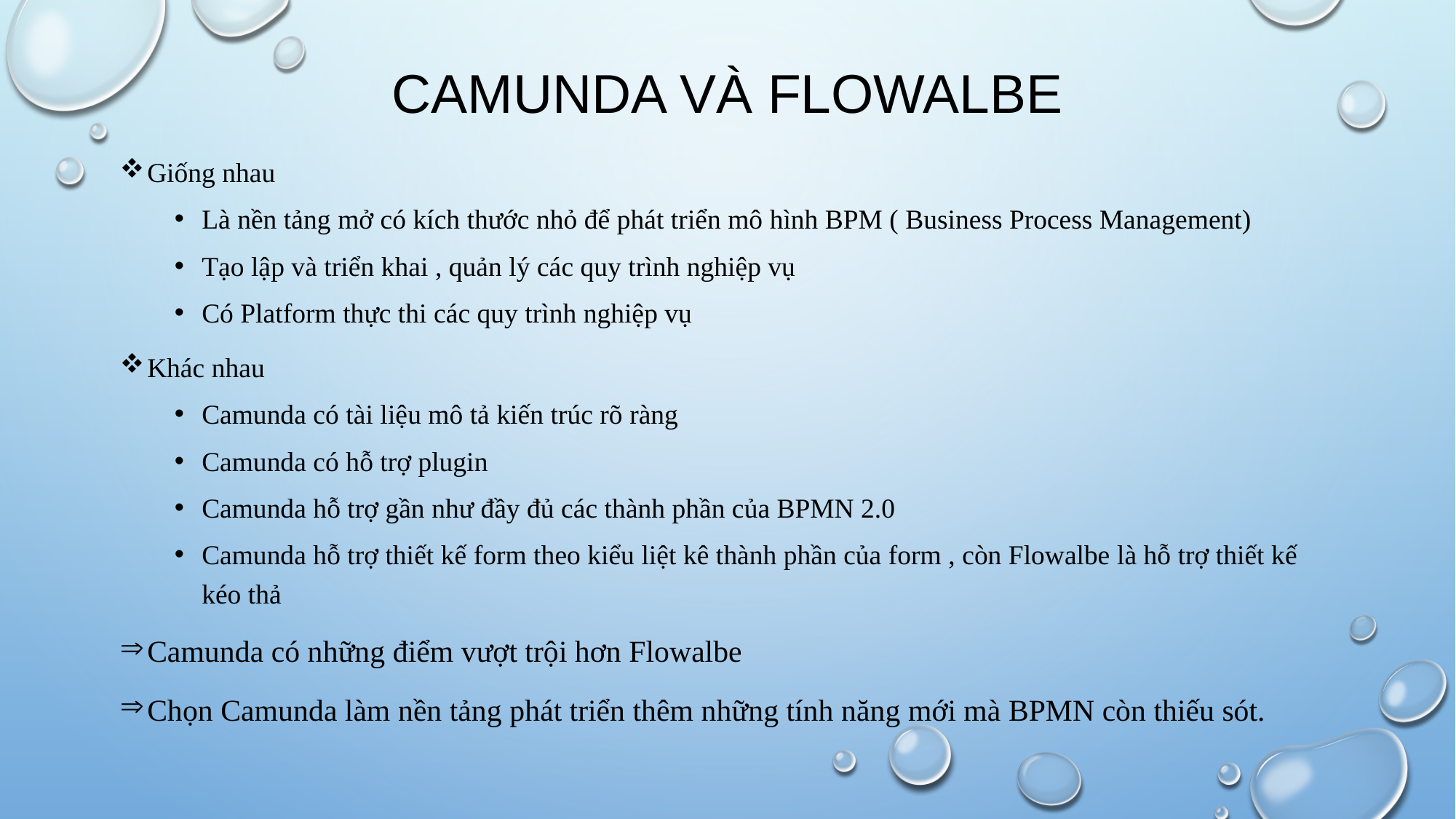

# CAMUNDA và flowalbe
Giống nhau
Là nền tảng mở có kích thước nhỏ để phát triển mô hình BPM ( Business Process Management)
Tạo lập và triển khai , quản lý các quy trình nghiệp vụ
Có Platform thực thi các quy trình nghiệp vụ
Khác nhau
Camunda có tài liệu mô tả kiến trúc rõ ràng
Camunda có hỗ trợ plugin
Camunda hỗ trợ gần như đầy đủ các thành phần của BPMN 2.0
Camunda hỗ trợ thiết kế form theo kiểu liệt kê thành phần của form , còn Flowalbe là hỗ trợ thiết kế kéo thả
Camunda có những điểm vượt trội hơn Flowalbe
Chọn Camunda làm nền tảng phát triển thêm những tính năng mới mà BPMN còn thiếu sót.